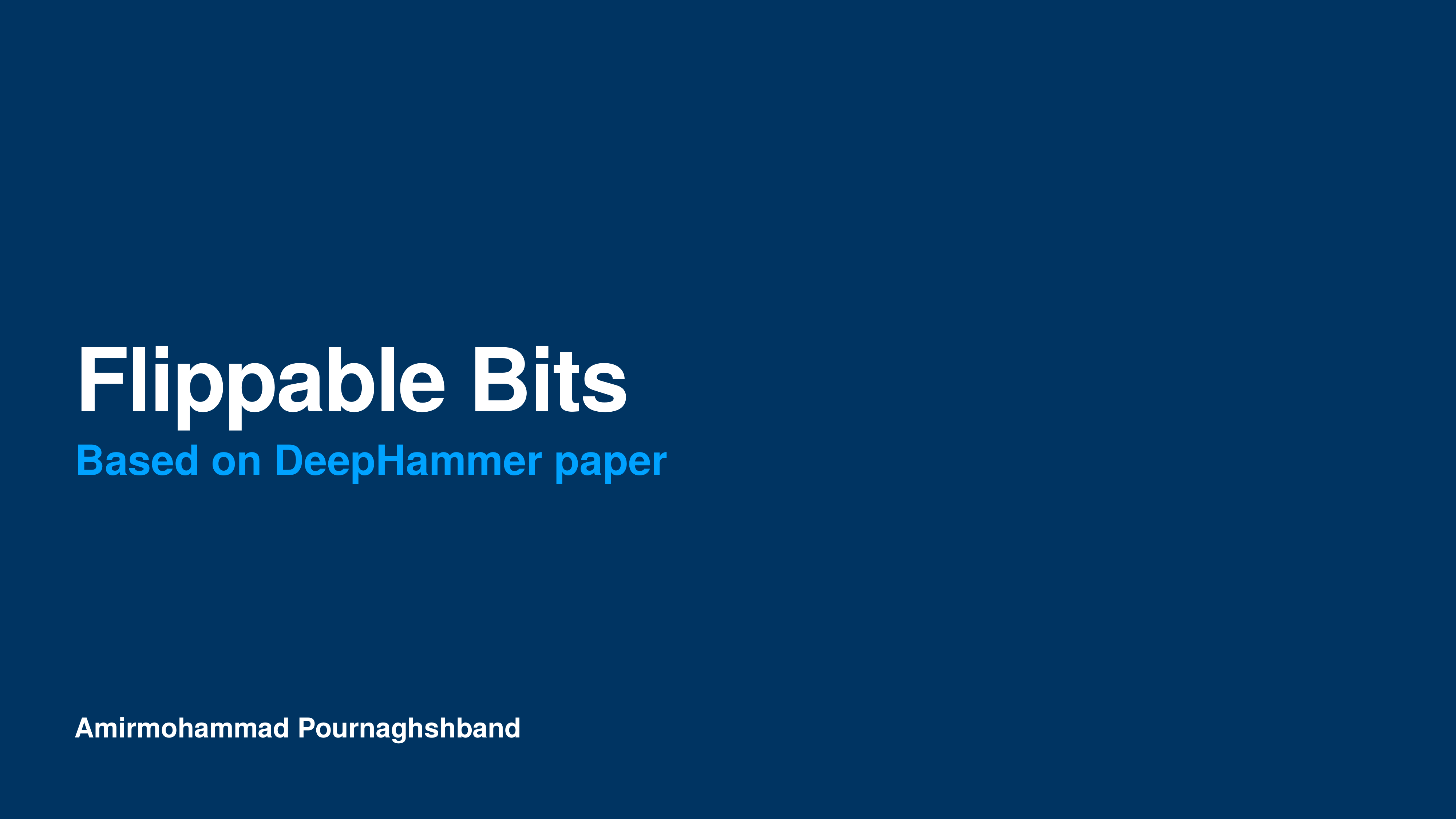

# Flippable Bits
Based on DeepHammer paper
Amirmohammad Pournaghshband